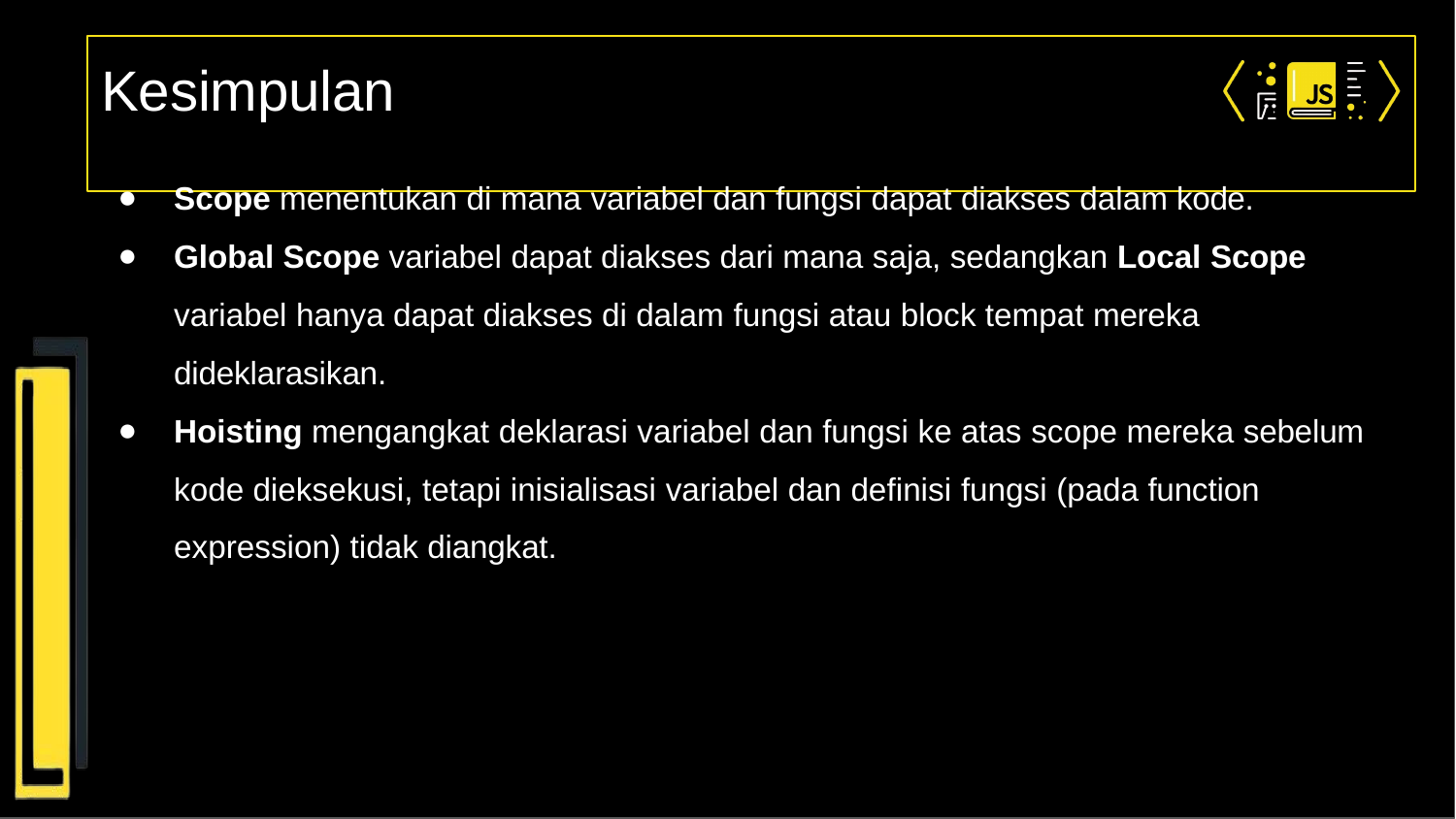

# Kesimpulan
Scope menentukan di mana variabel dan fungsi dapat diakses dalam kode.
Global Scope variabel dapat diakses dari mana saja, sedangkan Local Scope variabel hanya dapat diakses di dalam fungsi atau block tempat mereka dideklarasikan.
Hoisting mengangkat deklarasi variabel dan fungsi ke atas scope mereka sebelum kode dieksekusi, tetapi inisialisasi variabel dan definisi fungsi (pada function expression) tidak diangkat.